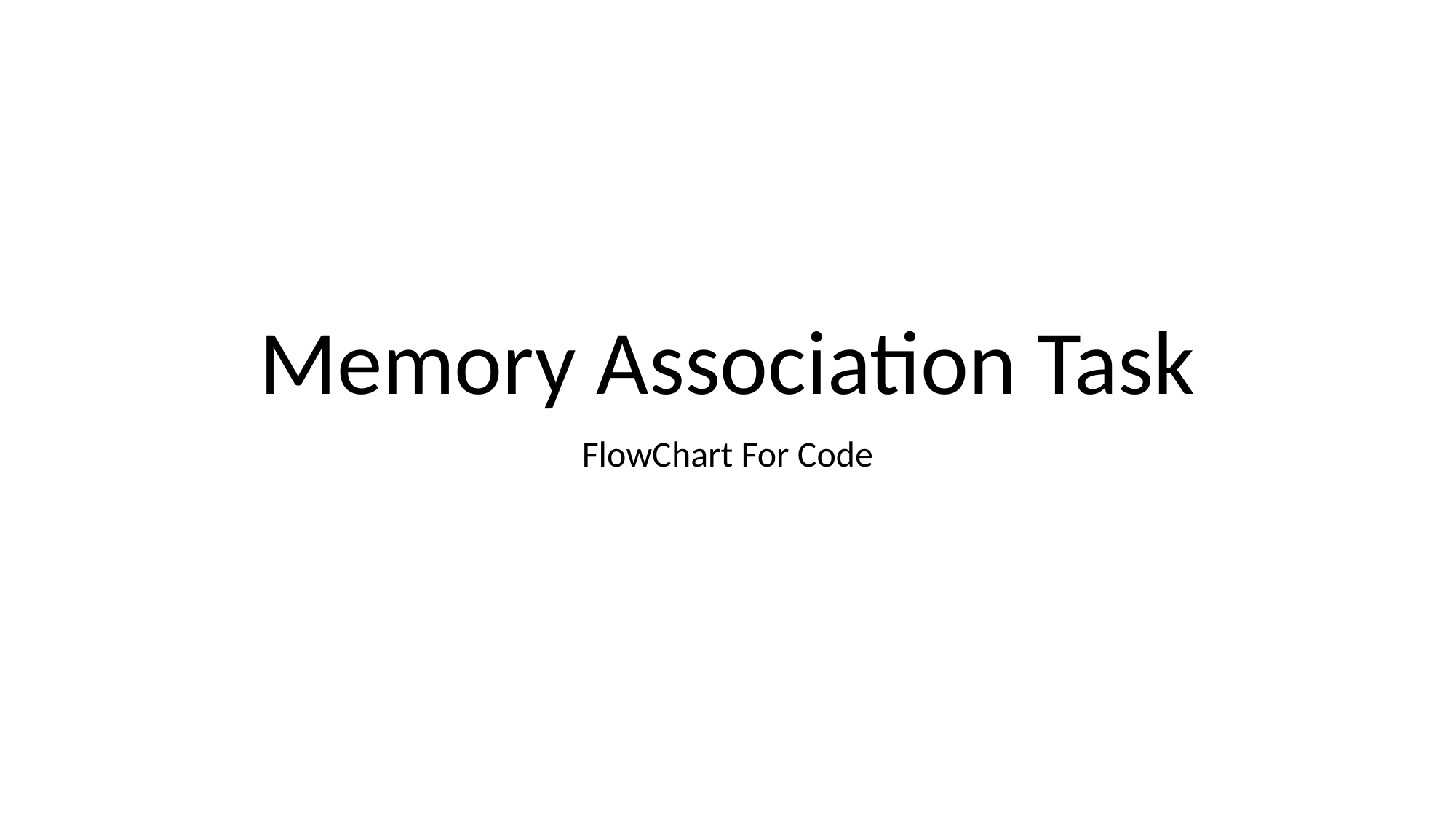

# Memory Association Task
FlowChart For Code